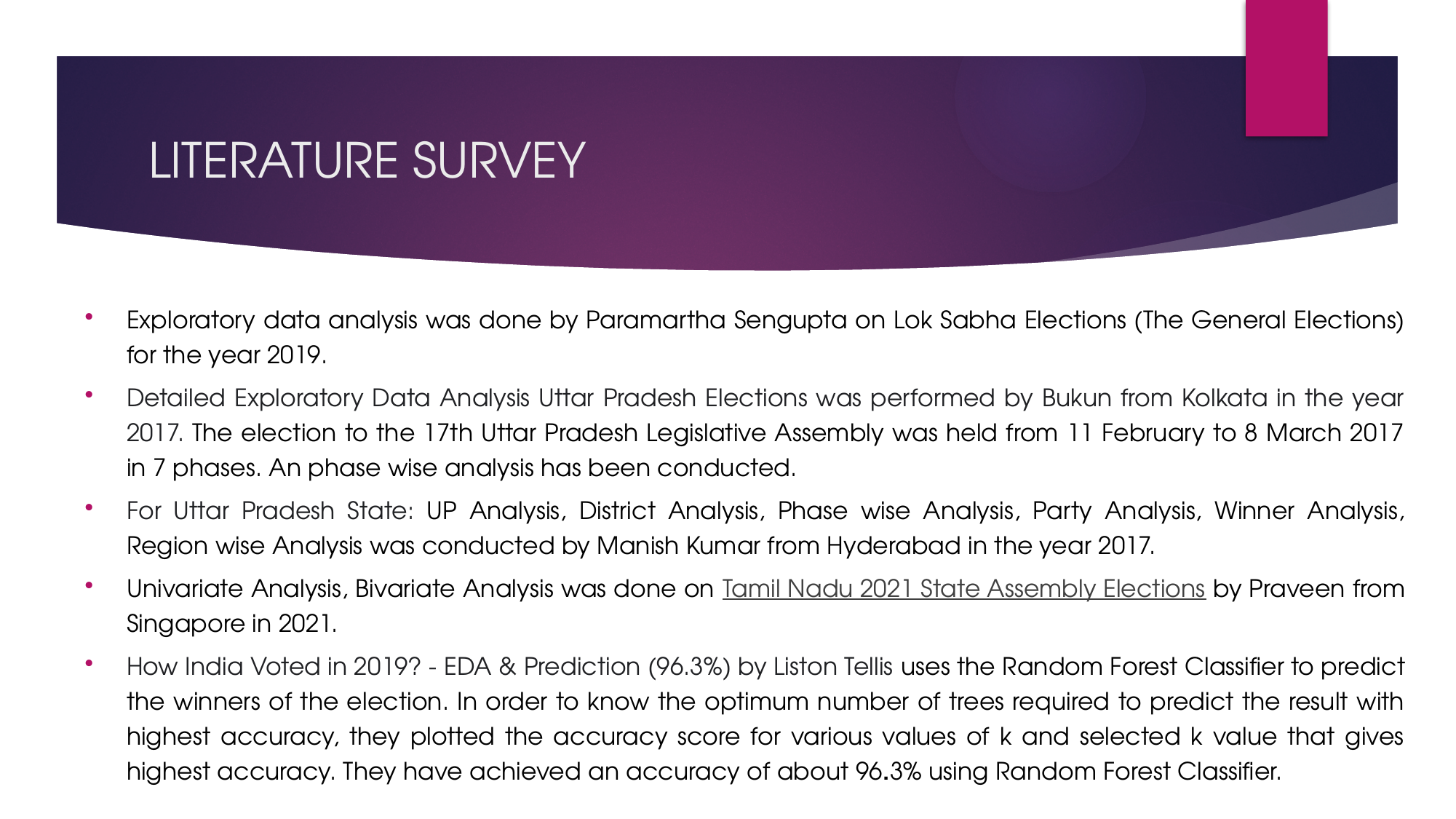

# LITERATURE SURVEY
Exploratory data analysis was done by Paramartha Sengupta on Lok Sabha Elections (The General Elections) for the year 2019.
Detailed Exploratory Data Analysis Uttar Pradesh Elections was performed by Bukun from Kolkata in the year 2017. The election to the 17th Uttar Pradesh Legislative Assembly was held from 11 February to 8 March 2017 in 7 phases. An phase wise analysis has been conducted.
For Uttar Pradesh State: UP Analysis, District Analysis, Phase wise Analysis, Party Analysis, Winner Analysis, Region wise Analysis was conducted by Manish Kumar from Hyderabad in the year 2017.
Univariate Analysis, Bivariate Analysis was done on Tamil Nadu 2021 State Assembly Elections by Praveen from Singapore in 2021.
How India Voted in 2019? - EDA & Prediction (96.3%) by Liston Tellis uses the Random Forest Classifier to predict the winners of the election. In order to know the optimum number of trees required to predict the result with highest accuracy, they plotted the accuracy score for various values of k and selected k value that gives highest accuracy. They have achieved an accuracy of about 96.3% using Random Forest Classifier.